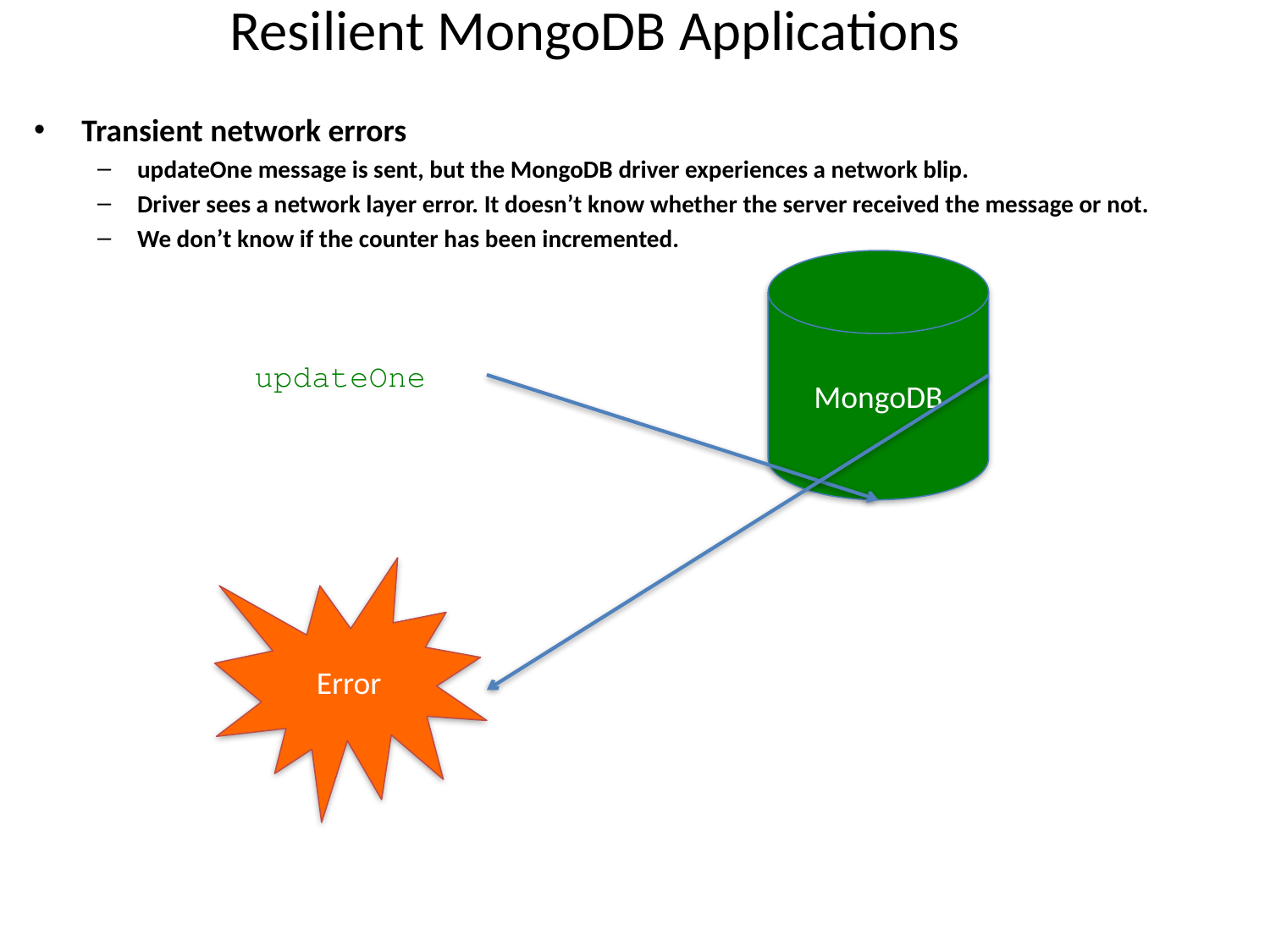

# Resilient MongoDB Applications

Transient network errors
updateOne message is sent, but the MongoDB driver experiences a network blip.
Driver sees a network layer error. It doesn’t know whether the server received the message or not.
We don’t know if the counter has been incremented.
MongoDB
updateOne
Error